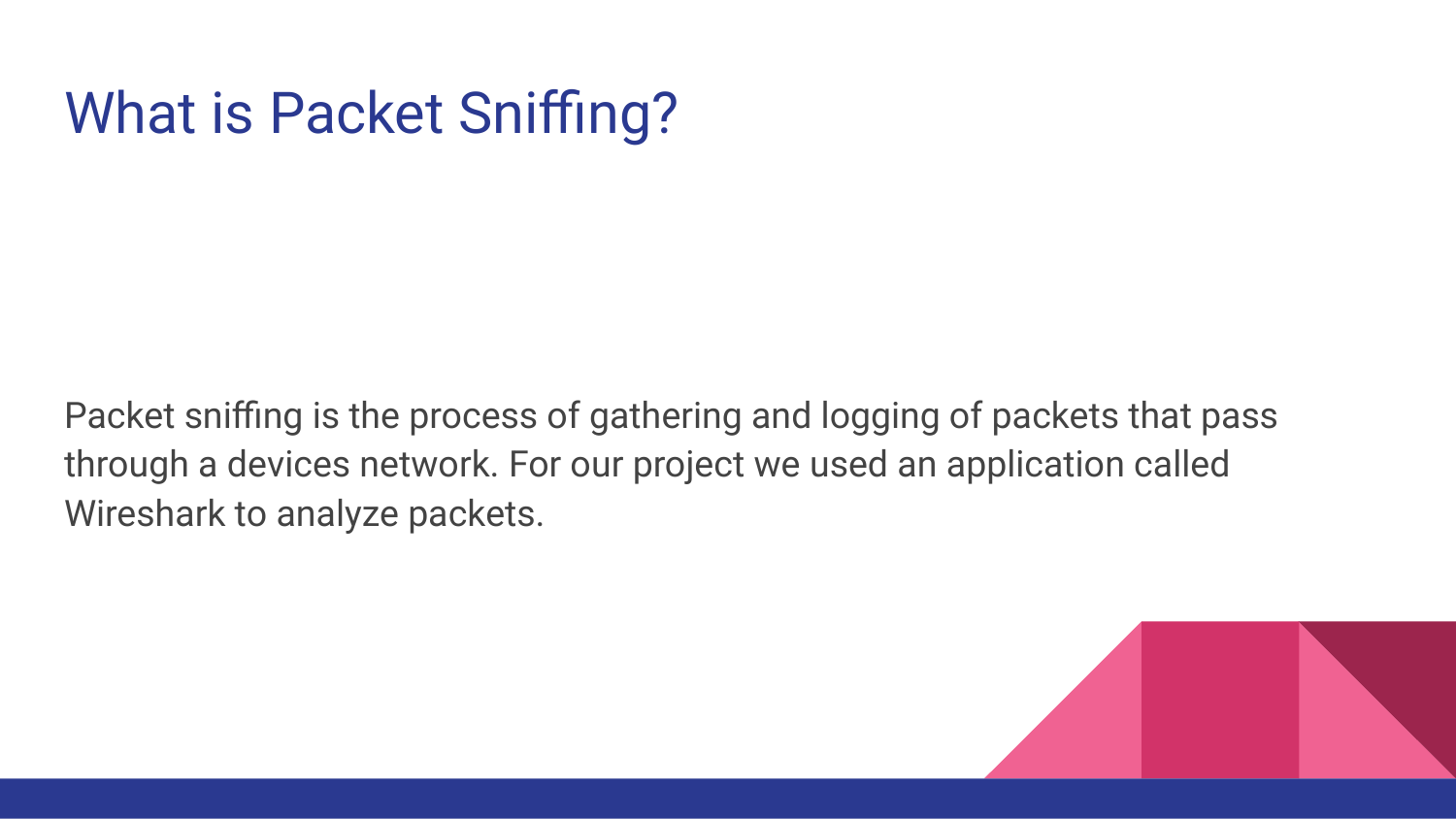

# What is Packet Sniffing?
Packet sniffing is the process of gathering and logging of packets that pass through a devices network. For our project we used an application called Wireshark to analyze packets.